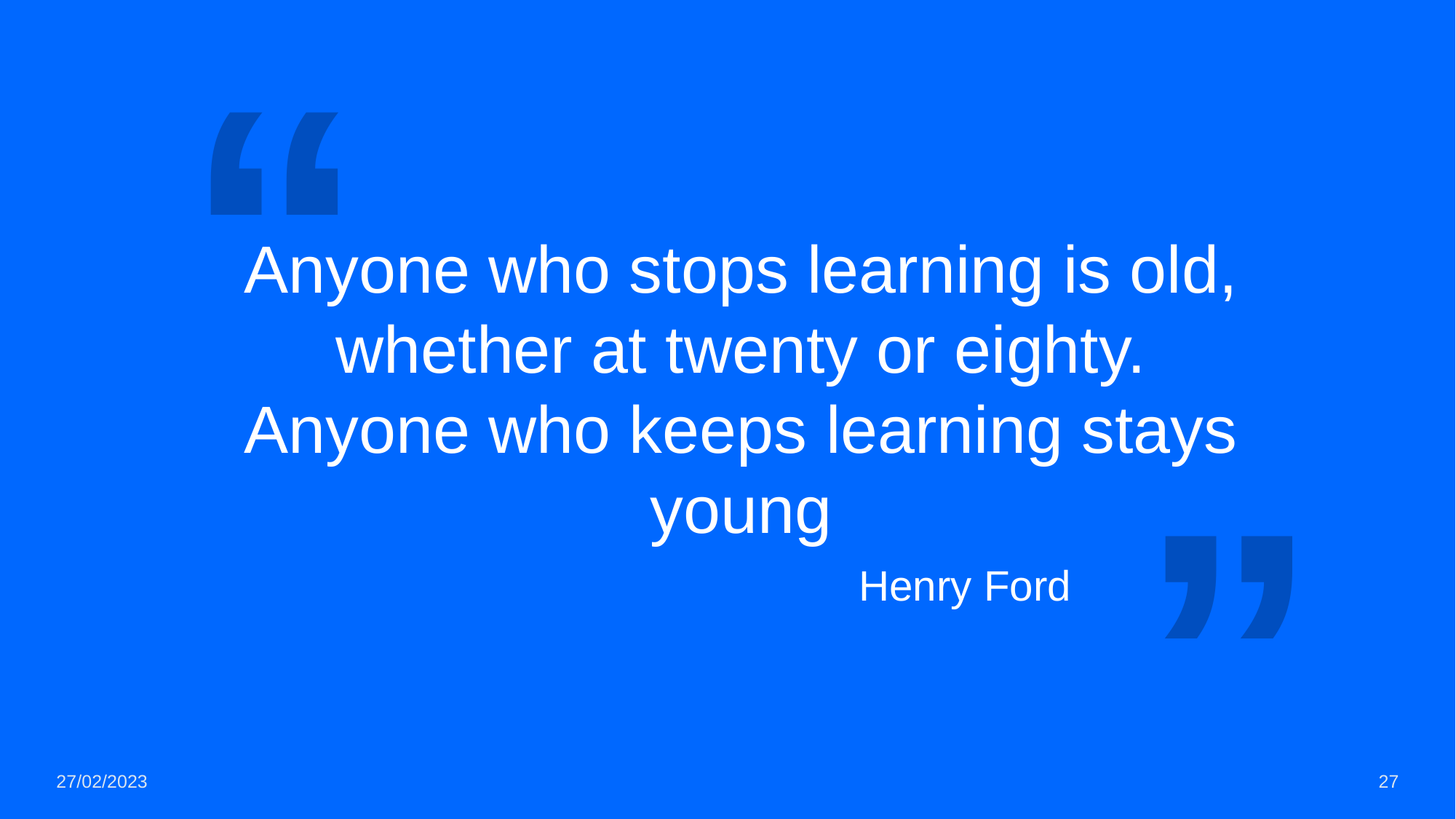

“
# Anyone who stops learning is old, whether at twenty or eighty. Anyone who keeps learning stays young
”
Henry Ford
27/02/2023
27